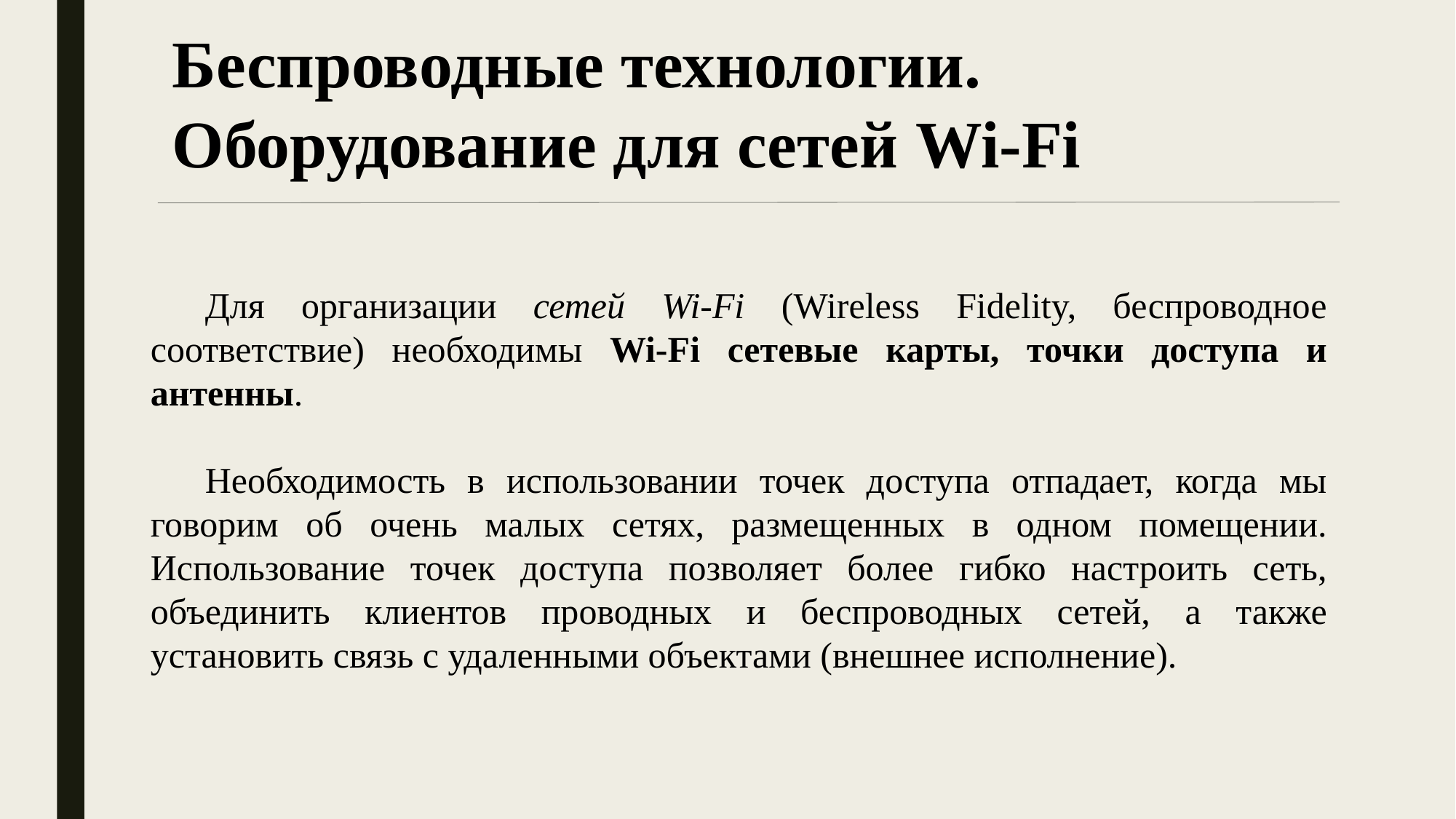

Беспроводные технологии.
Оборудование для сетей Wi-Fi
Для организации сетей Wi-Fi (Wireless Fidelity, беспроводное соответствие) необходимы Wi-Fi сетевые карты, точки доступа и антенны.

Необходимость в использовании точек доступа отпадает, когда мы говорим об очень малых сетях, размещенных в одном помещении. Использование точек доступа позволяет более гибко настроить сеть, объединить клиентов проводных и беспроводных сетей, а также установить связь с удаленными объектами (внешнее исполнение).